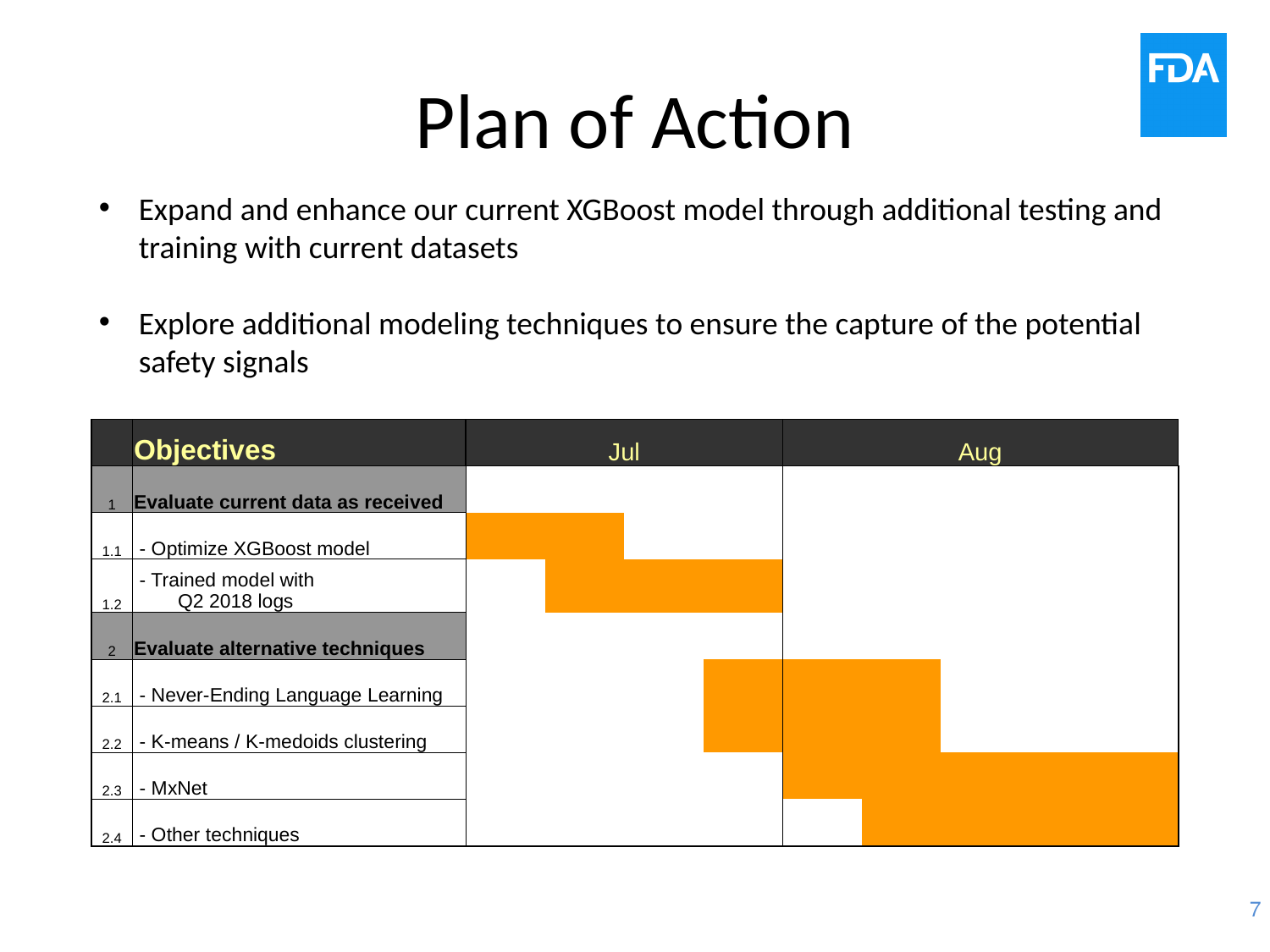

# Plan of Action
Expand and enhance our current XGBoost model through additional testing and training with current datasets

Explore additional modeling techniques to ensure the capture of the potential safety signals
|  | Objectives | Jul |  |  |  | Aug |  |  |  |  |
| --- | --- | --- | --- | --- | --- | --- | --- | --- | --- | --- |
| 1 | Evaluate current data as received |  |  |  |  |  |  |  |  |  |
| 1.1 | - Optimize XGBoost model |  |  |  |  |  |  |  |  |  |
| 1.2 | - Trained model with Q2 2018 logs |  |  |  |  |  |  |  |  |  |
| 2 | Evaluate alternative techniques |  |  |  |  |  |  |  |  |  |
| 2.1 | - Never-Ending Language Learning |  |  |  |  |  |  |  |  |  |
| 2.2 | - K-means / K-medoids clustering |  |  |  |  |  |  |  |  |  |
| 2.3 | - MxNet |  |  |  |  |  |  |  |  |  |
| 2.4 | - Other techniques |  |  |  |  |  |  |  |  |  |